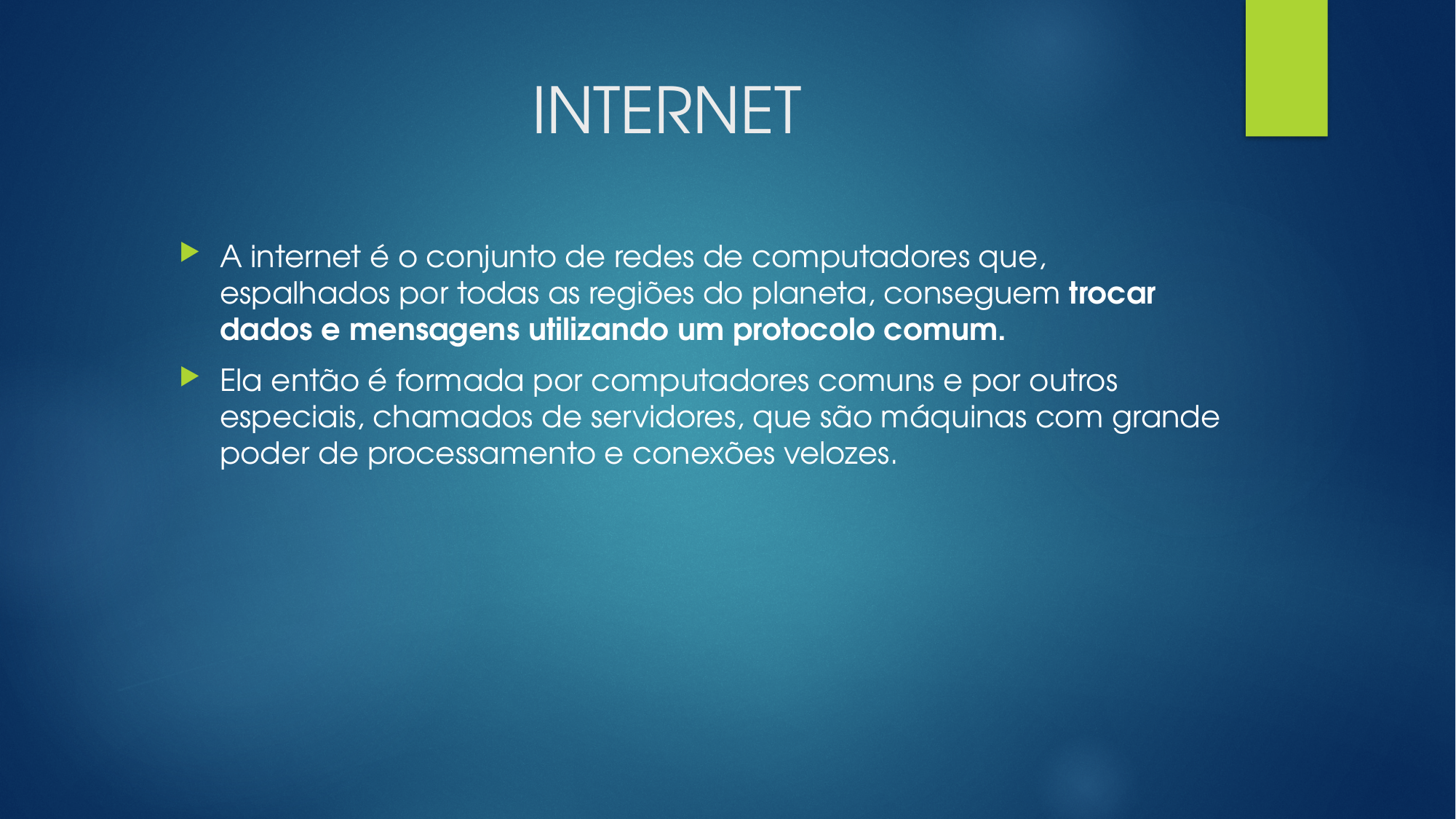

# INTERNET
A internet é o conjunto de redes de computadores que, espalhados por todas as regiões do planeta, conseguem trocar dados e mensagens utilizando um protocolo comum.
Ela então é formada por computadores comuns e por outros especiais, chamados de servidores, que são máquinas com grande poder de processamento e conexões velozes.